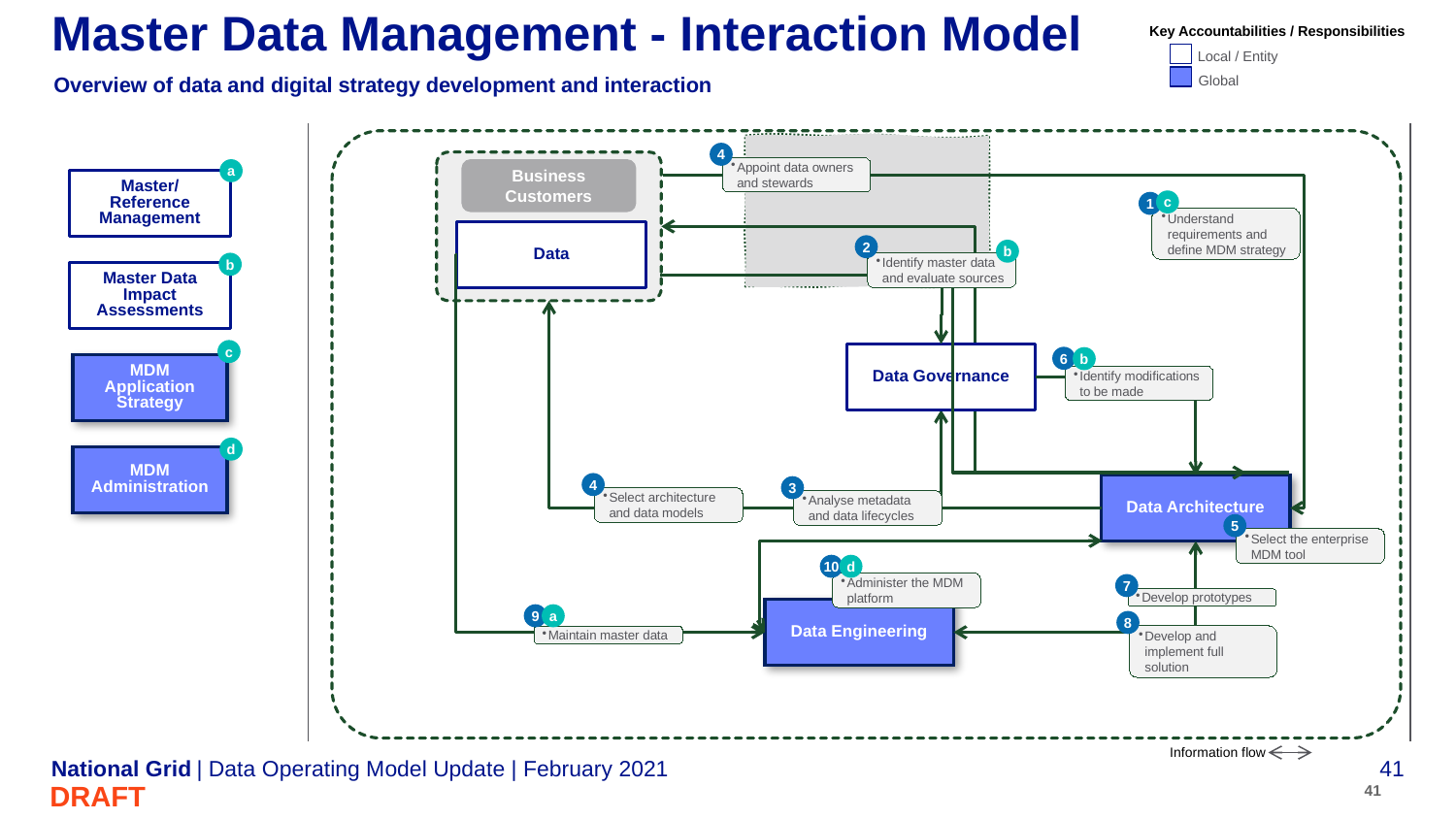

# Master Data Management - Interaction Model
Key Accountabilities / Responsibilities

Local / Entity

Global
Overview of data and digital strategy development and interaction

4
Appoint data owners and stewards

Business Customers
Data
a
Master/ Reference Management
c
1
Understand requirements and define MDM strategy
2
Identify master data and evaluate sources
b
b
Master Data Impact Assessments
c
Data Governance
6
Identify modifications to be made
b
MDM Application Strategy
d
MDM Administration
4
Select architecture and data models
Data Architecture
3
Analyse metadata and data lifecycles
5
Select the enterprise MDM tool
10
Administer the MDM platform
d
7
Develop prototypes
Data Engineering
9
Maintain master data
a
8
Develop and implement full solution
Information flow
| Data Operating Model Update | February 2021
DRAFT
41